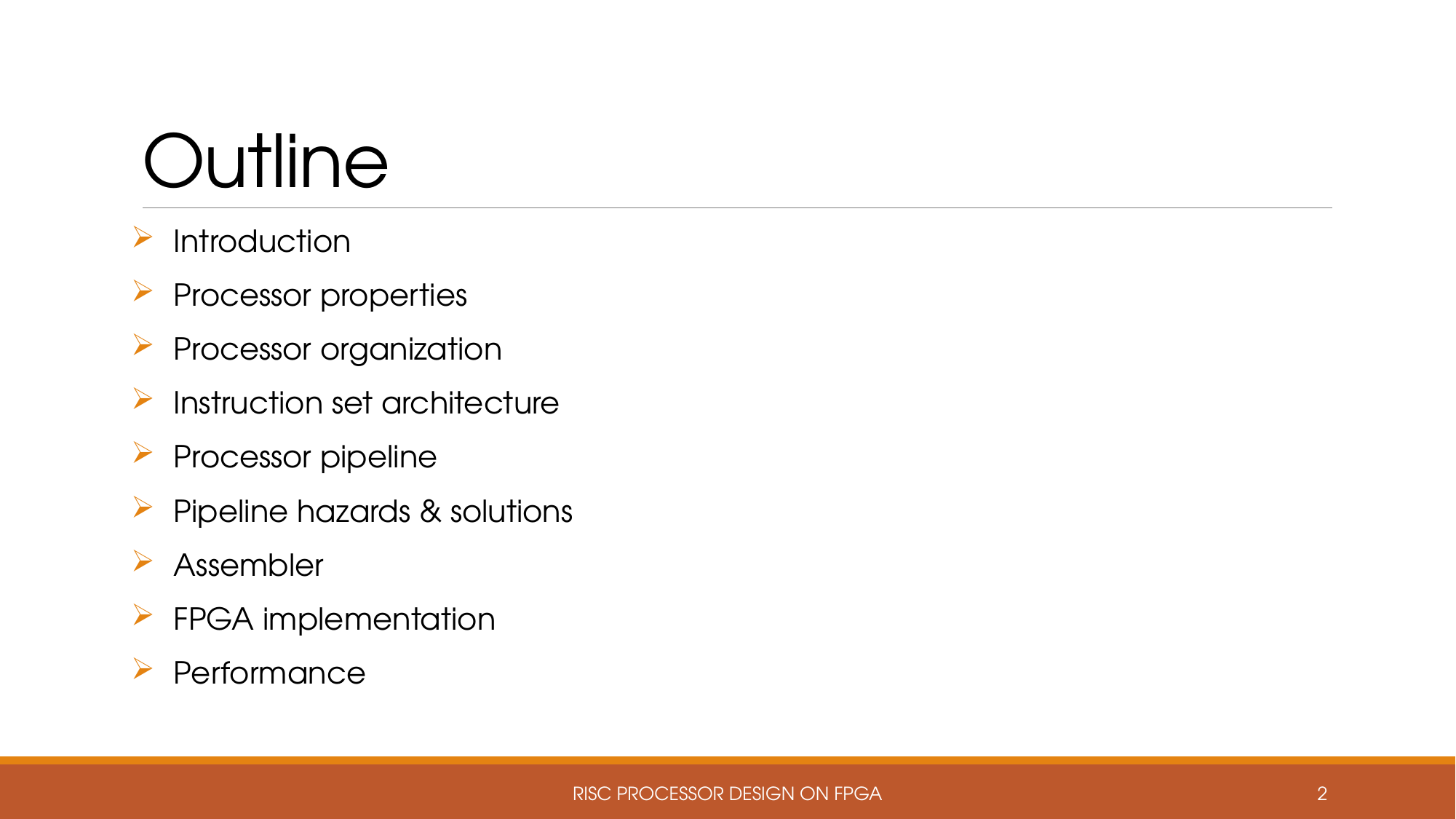

# Outline
Introduction
Processor properties
Processor organization
Instruction set architecture
Processor pipeline
Pipeline hazards & solutions
Assembler
FPGA implementation
Performance

RISC PROCESSOR DESIGN ON FPGA
2